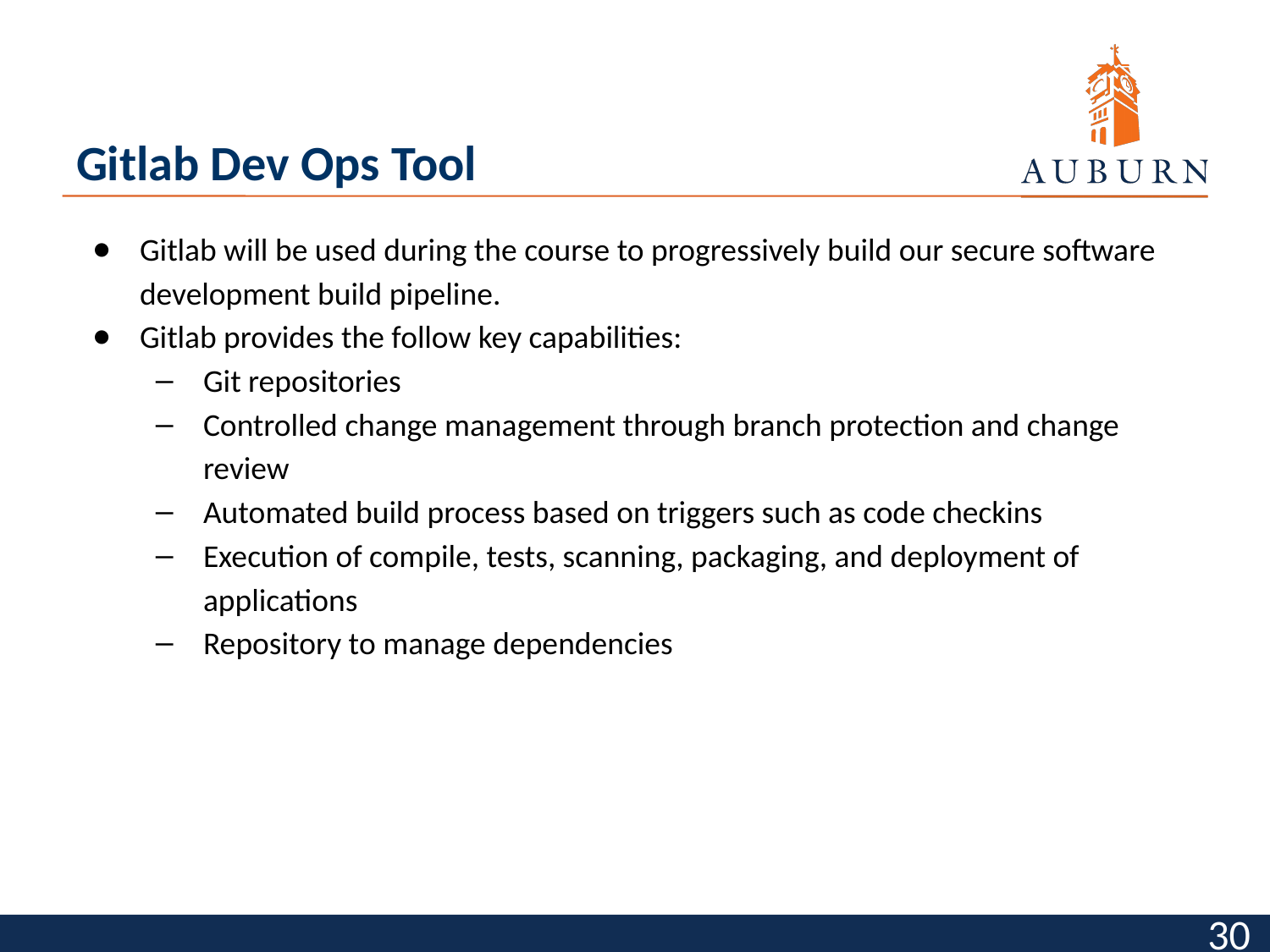

# Gitlab Dev Ops Tool
Gitlab will be used during the course to progressively build our secure software development build pipeline.
Gitlab provides the follow key capabilities:
Git repositories
Controlled change management through branch protection and change review
Automated build process based on triggers such as code checkins
Execution of compile, tests, scanning, packaging, and deployment of applications
Repository to manage dependencies
30